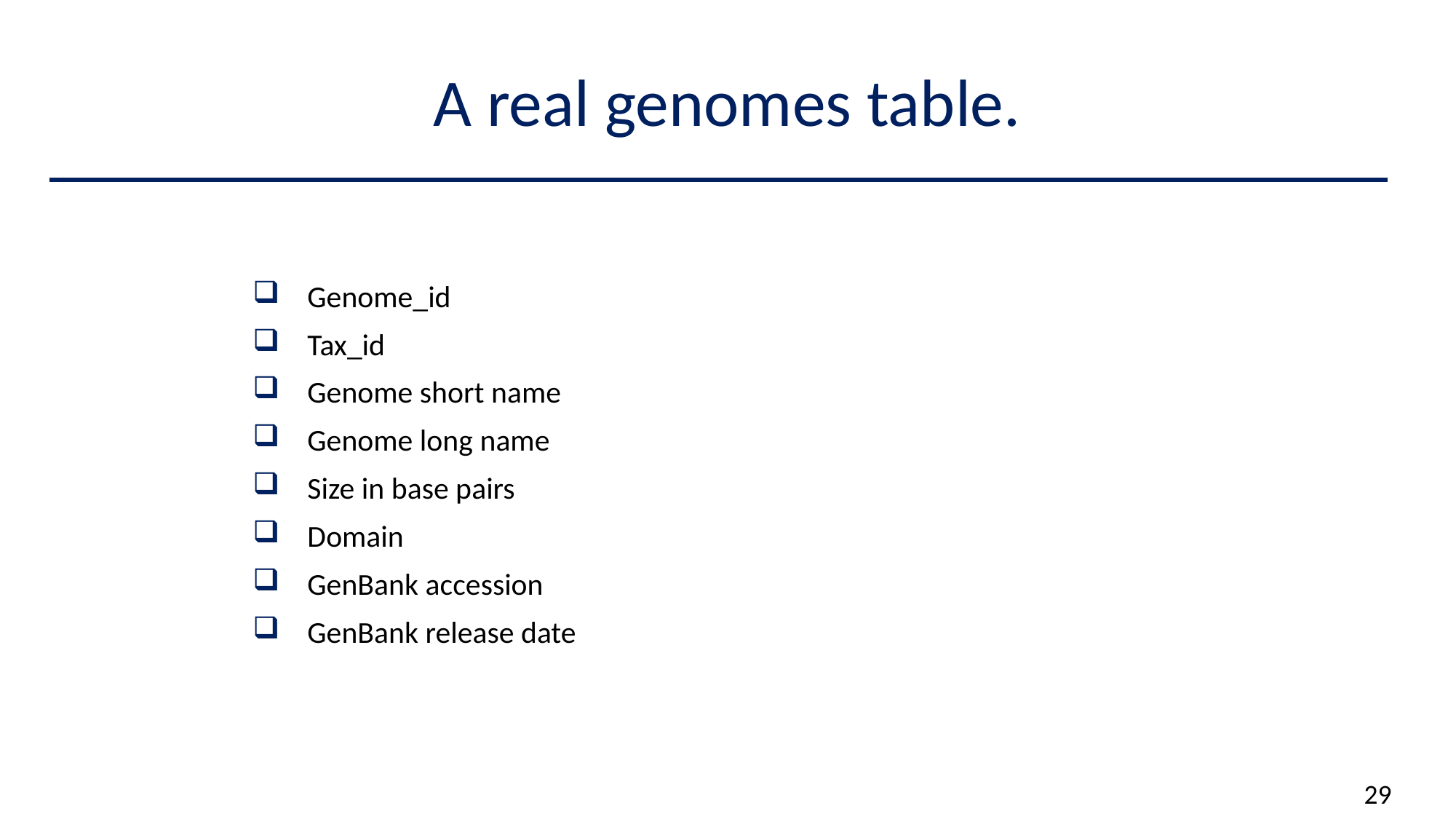

# A real genomes table.
Genome_id
Tax_id
Genome short name
Genome long name
Size in base pairs
Domain
GenBank accession
GenBank release date

29